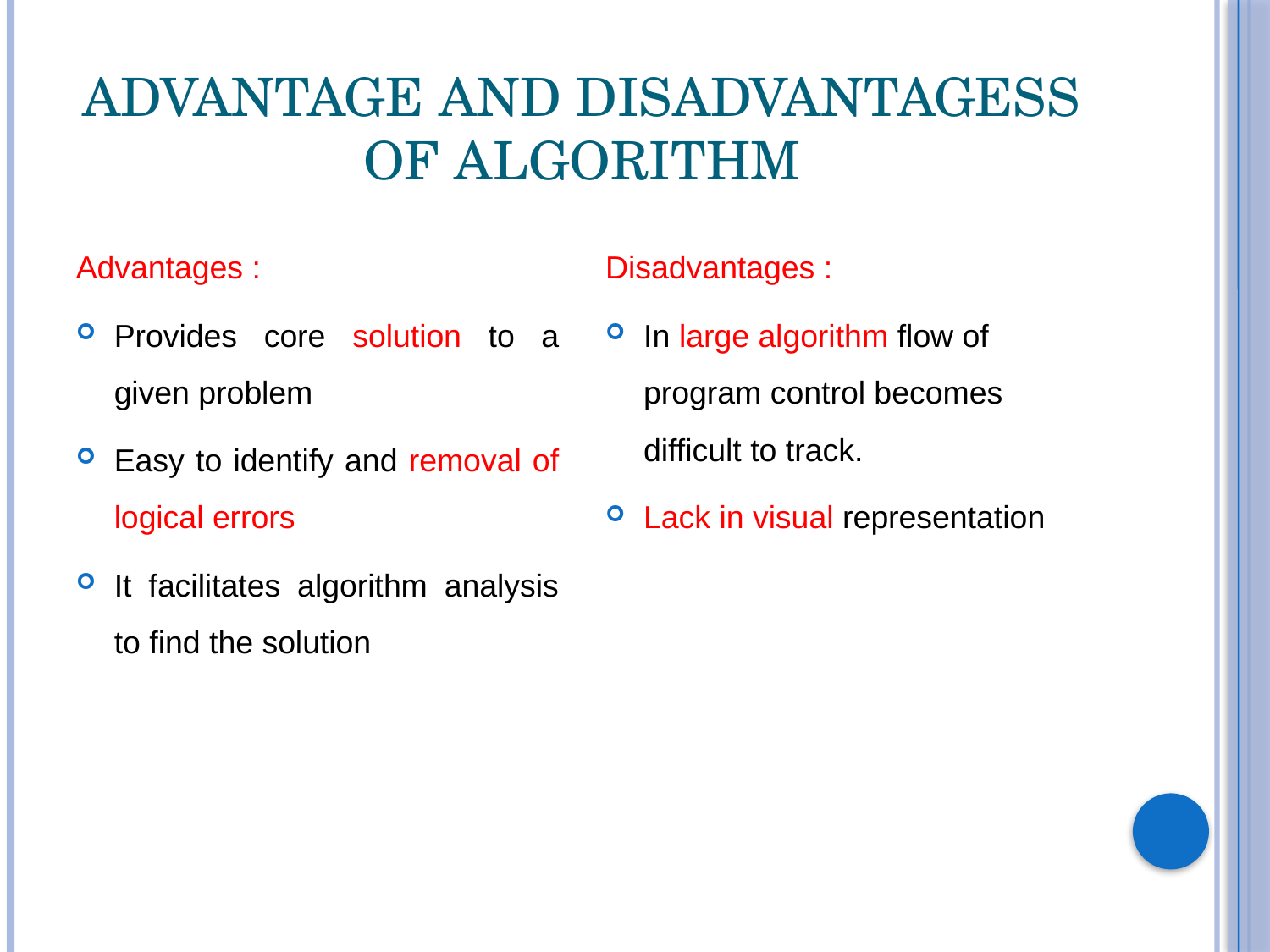

# Advantage and Disadvantagess of algorithm
Advantages :
Provides core solution to a given problem
Easy to identify and removal of logical errors
It facilitates algorithm analysis to find the solution
Disadvantages :
In large algorithm flow of program control becomes difficult to track.
Lack in visual representation